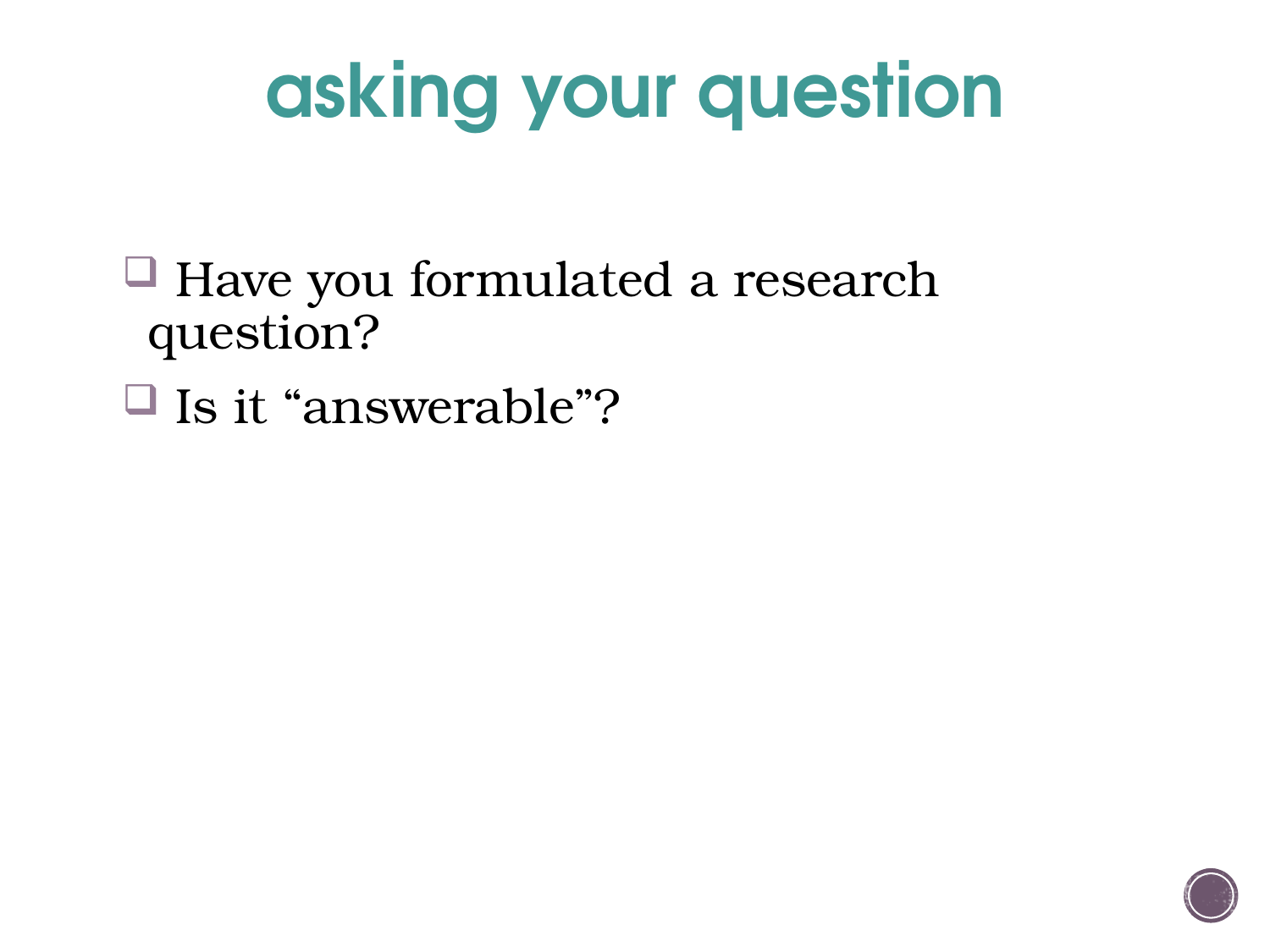

# asking your question
 Have you formulated a research question?
 Is it “answerable”?